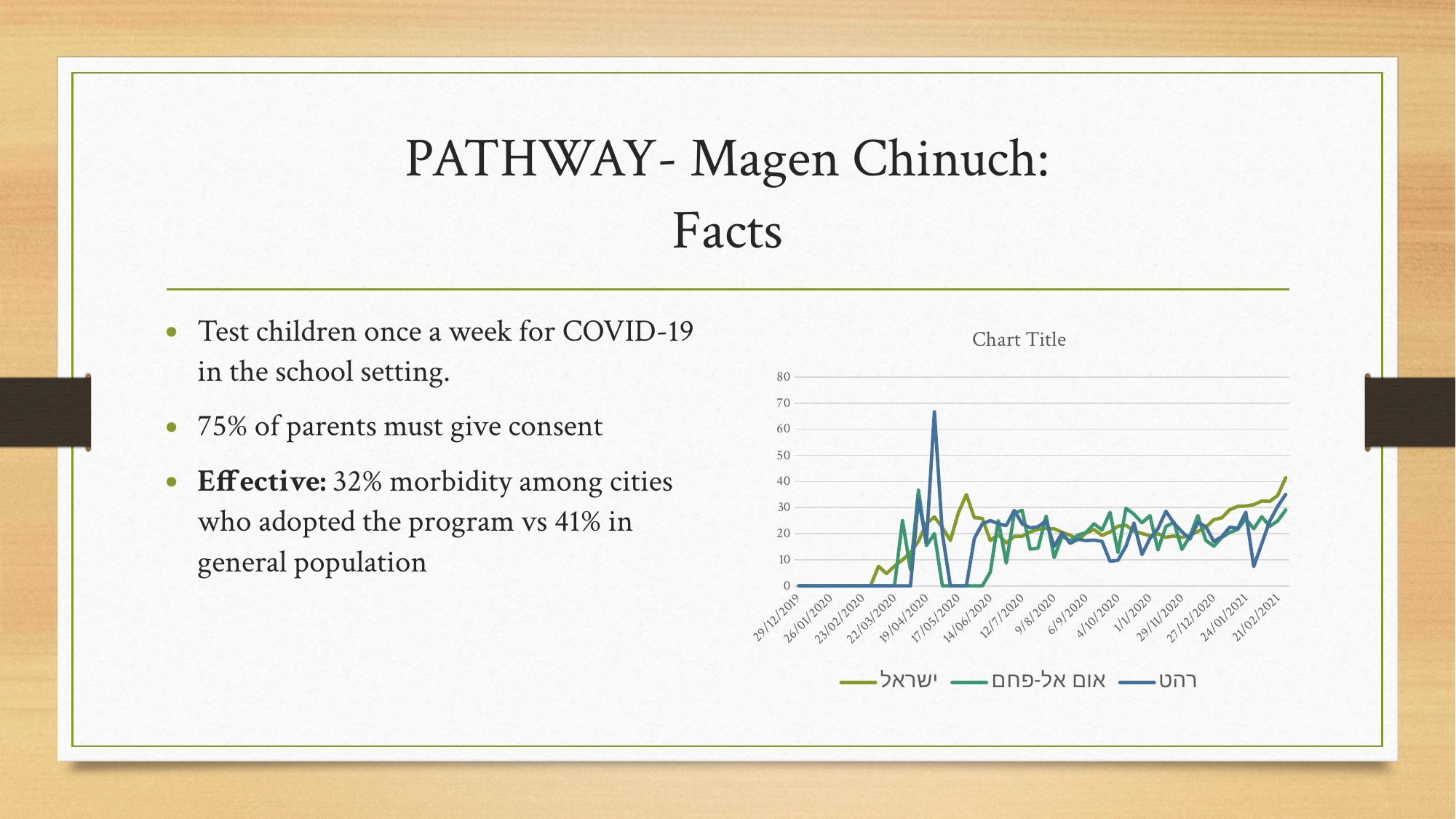

# PATHWAY- Magen Chinuch: Facts
Test children once a week for COVID-19 in the school setting.
75% of parents must give consent
Effective: 32% morbidity among cities who adopted the program vs 41% in general population

### Chart:

| Category | ישראל | אום אל-פחם | רהט |
|---|---|---|---|
| 29/12/2019 | 0.0 | 0.0 | 0.0 |
| 5/1/2020 | 0.0 | 0.0 | 0.0 |
| 12/1/2020 | 0.0 | 0.0 | 0.0 |
| 19/01/2020 | 0.0 | 0.0 | 0.0 |
| 26/01/2020 | 0.0 | 0.0 | 0.0 |
| 2/2/2020 | 0.0 | 0.0 | 0.0 |
| 9/2/2020 | 0.0 | 0.0 | 0.0 |
| 16/02/2020 | 0.0 | 0.0 | 0.0 |
| 23/02/2020 | 0.0 | 0.0 | 0.0 |
| 1/3/2020 | 0.0 | 0.0 | 0.0 |
| 8/3/2020 | 7.5 | 0.0 | 0.0 |
| 15/03/2020 | 4.707233065442021 | 0.0 | 0.0 |
| 22/03/2020 | 7.5621546961325965 | 0.0 | 0.0 |
| 29/03/2020 | 9.976359338061465 | 25.0 | 0.0 |
| 5/4/2020 | 12.789017341040463 | 6.25 | 0.0 |
| 12/4/2020 | 17.099056603773587 | 36.666666666666664 | 33.33333333333333 |
| 19/04/2020 | 23.85904101675332 | 15.384615384615385 | 16.666666666666664 |
| 26/04/2020 | 26.41509433962264 | 20.0 | 66.66666666666666 |
| 3/5/2020 | 22.340425531914892 | 0.0 | 20.0 |
| 10/5/2020 | 17.391304347826086 | 0.0 | 0.0 |
| 17/05/2020 | 27.966101694915253 | 0.0 | 0.0 |
| 24/05/2020 | 34.984520123839005 | 0.0 | 0.0 |
| 31/05/2020 | 26.12359550561798 | 0.0 | 18.181818181818183 |
| 7/6/2020 | 25.870646766169152 | 0.0 | 23.728813559322035 |
| 14/06/2020 | 17.339962709757614 | 5.263157894736842 | 25.0 |
| 21/06/2020 | 19.623461259956553 | 25.0 | 23.809523809523807 |
| 28/06/2020 | 16.402024079567266 | 8.695652173913043 | 23.076923076923077 |
| 5/7/2020 | 18.95560156429722 | 27.77777777777778 | 28.888888888888886 |
| 12/7/2020 | 19.003005126392083 | 28.947368421052634 | 23.75 |
| 19/07/2020 | 20.665083135391924 | 14.035087719298245 | 22.22222222222222 |
| 26/07/2020 | 21.67233925121884 | 14.492753623188406 | 22.641509433962266 |
| 2/8/2020 | 22.007568213503287 | 26.76056338028169 | 25.0 |
| 9/8/2020 | 21.877248894828828 | 10.81081081081081 | 15.0 |
| 16/08/2020 | 20.501874219075386 | 19.047619047619047 | 20.35928143712575 |
| 23/08/2020 | 19.415357766143106 | 17.194570135746606 | 16.265060240963855 |
| 30/08/2020 | 17.587124407813615 | 19.46564885496183 | 17.901234567901234 |
| 6/9/2020 | 20.24873524451939 | 20.436507936507937 | 17.333333333333336 |
| 13/09/2020 | 21.5863515764793 | 23.759791122715406 | 17.543859649122805 |
| 20/09/2020 | 19.30189119775858 | 21.40221402214022 | 17.02127659574468 |
| 27/09/2020 | 20.65192998204668 | 28.18181818181818 | 9.433962264150944 |
| 4/10/2020 | 22.83741216379937 | 12.727272727272727 | 9.803921568627452 |
| 11/10/2020 | 23.19832514695225 | 29.72972972972973 | 15.217391304347828 |
| 18/20/2020 | 20.96463973960645 | 27.419354838709676 | 24.074074074074073 |
| 25/10/2020 | 20.04906333630687 | 24.137931034482758 | 12.0 |
| 1/1/2020 | 19.17995444191344 | 26.881720430107524 | 18.181818181818183 |
| 8/11/2020 | 20.0 | 13.793103448275861 | 21.875 |
| 15/11/2020 | 18.57945425361156 | 22.727272727272727 | 28.57142857142857 |
| 22/11/2020 | 19.085072231139648 | 24.342105263157894 | 24.050632911392405 |
| 29/11/2020 | 18.560053829763373 | 13.966480446927374 | 20.754716981132077 |
| 6/12/2020 | 19.396806623299824 | 19.018404907975462 | 17.91044776119403 |
| 13/12/2020 | 20.859110540445897 | 26.923076923076923 | 24.324324324324326 |
| 20/12/2020 | 22.45016226240148 | 17.424242424242426 | 22.68041237113402 |
| 27/12/2020 | 25.363159348246338 | 15.207373271889402 | 17.0 |
| 3/1/2021 | 26.071969395074518 | 18.571428571428573 | 18.823529411764707 |
| 10/1/2021 | 29.20915044032586 | 20.43010752688172 | 22.52252252252252 |
| 17/01/2021 | 30.43840911402706 | 21.666666666666668 | 22.0 |
| 24/01/2021 | 30.581813340434028 | 25.71428571428571 | 28.205128205128204 |
| 31/01/2021 | 31.101203549152245 | 21.84873949579832 | 7.4074074074074066 |
| 7/2/2021 | 32.50317662007624 | 26.490066225165563 | 16.161616161616163 |
| 14/02/2021 | 32.37412903987718 | 22.807017543859647 | 24.820143884892087 |
| 21/02/2021 | 34.657906125821306 | 24.899598393574294 | 30.41575492341357 |
| 28/02/2021 | 41.4224652470253 | 29.09698996655518 | 35.03649635036496 |